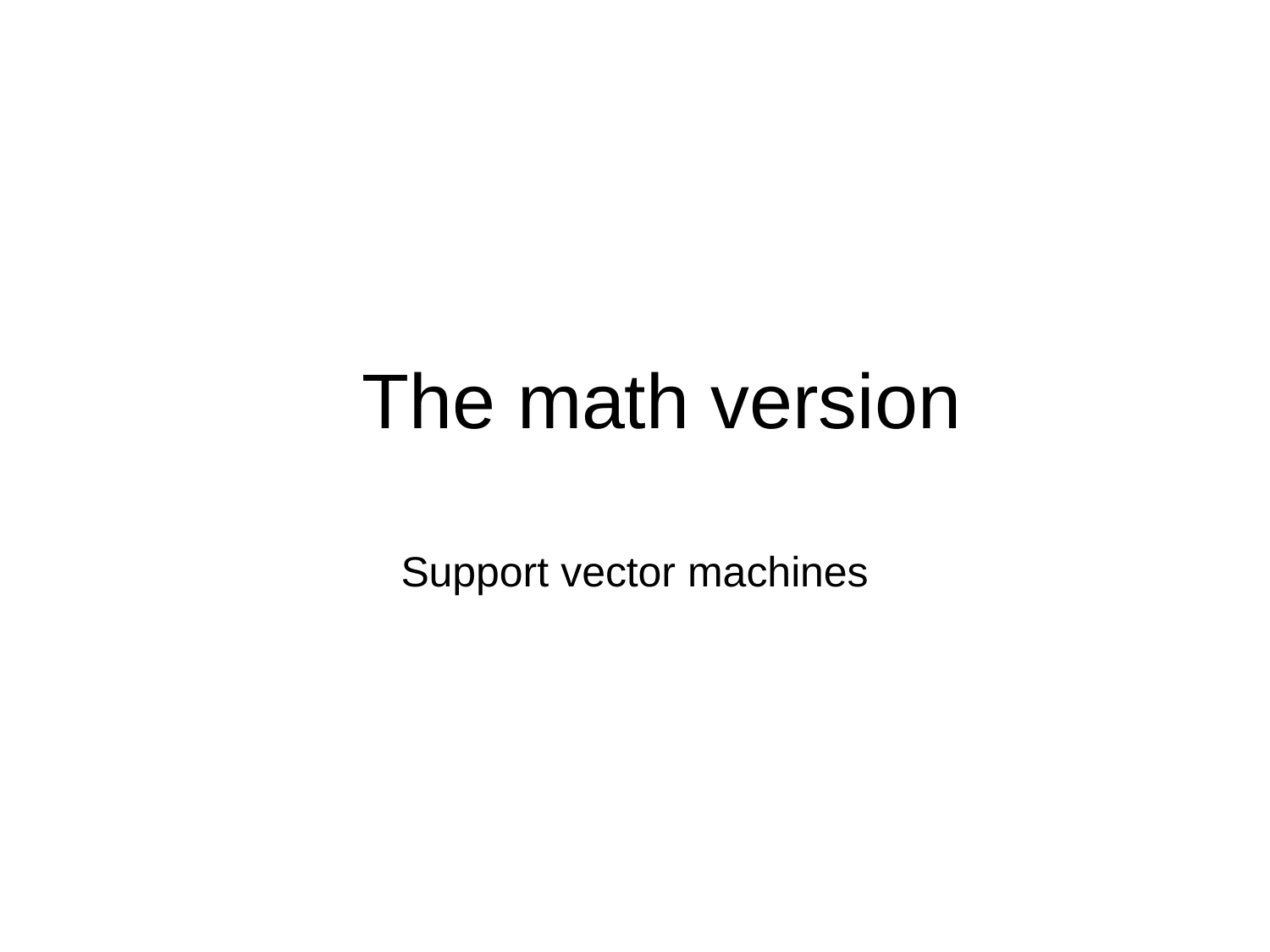

# The math version
Support vector machines